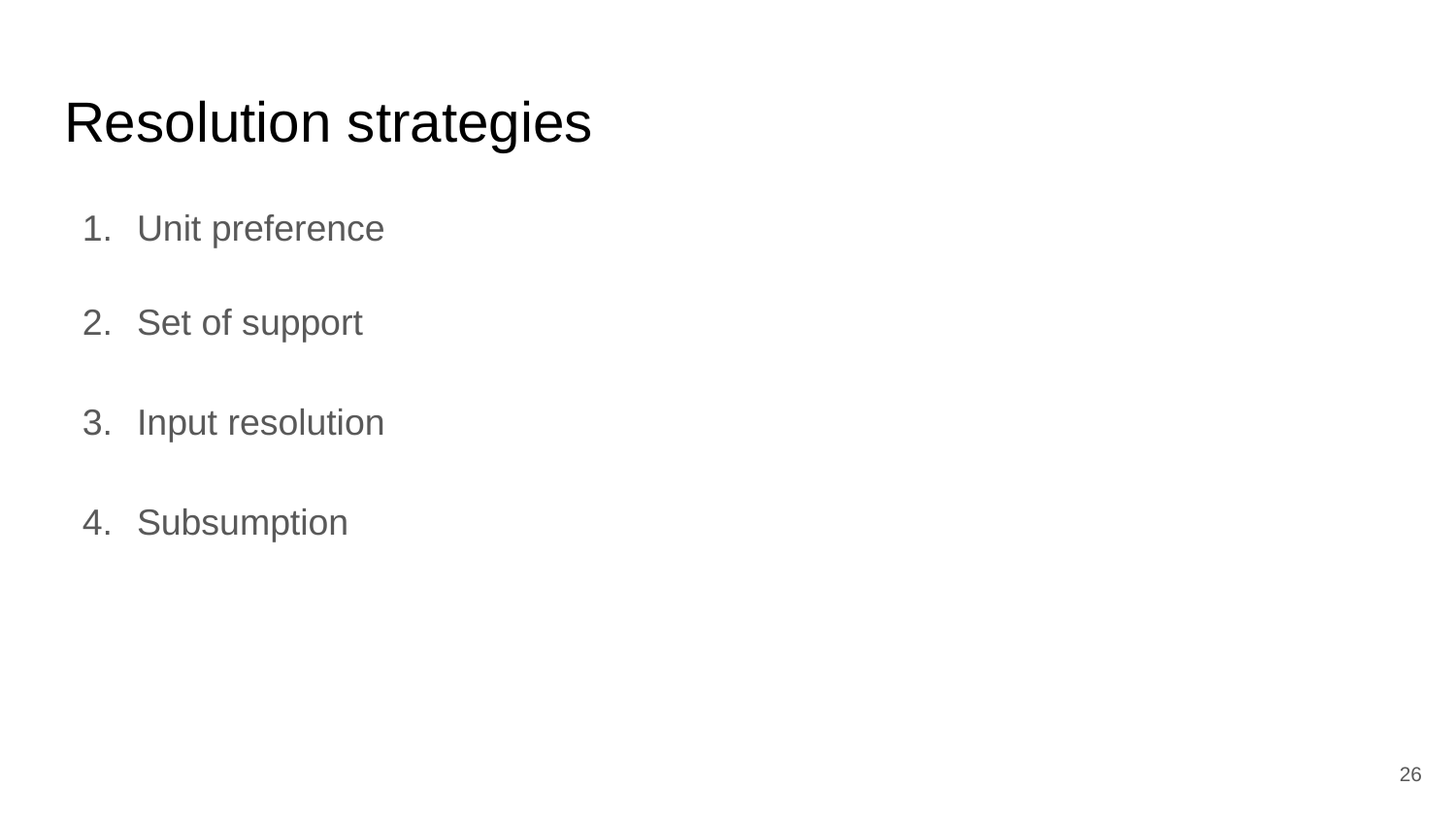

# Resolution strategies
Unit preference
Set of support
Input resolution
Subsumption
26